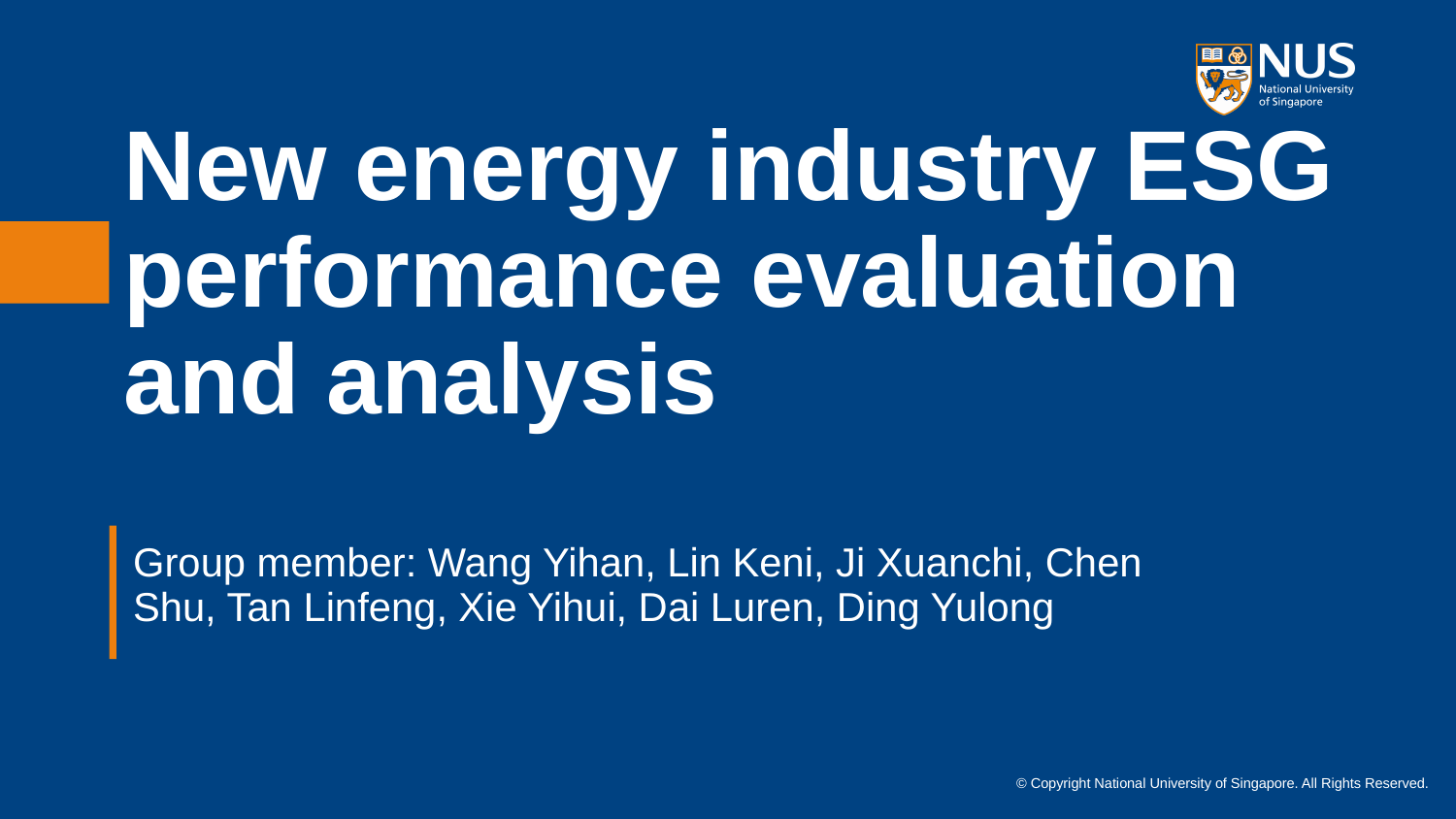

# New energy industry ESG performance evaluation and analysis

Group member: Wang Yihan, Lin Keni, Ji Xuanchi, Chen Shu, Tan Linfeng, Xie Yihui, Dai Luren, Ding Yulong